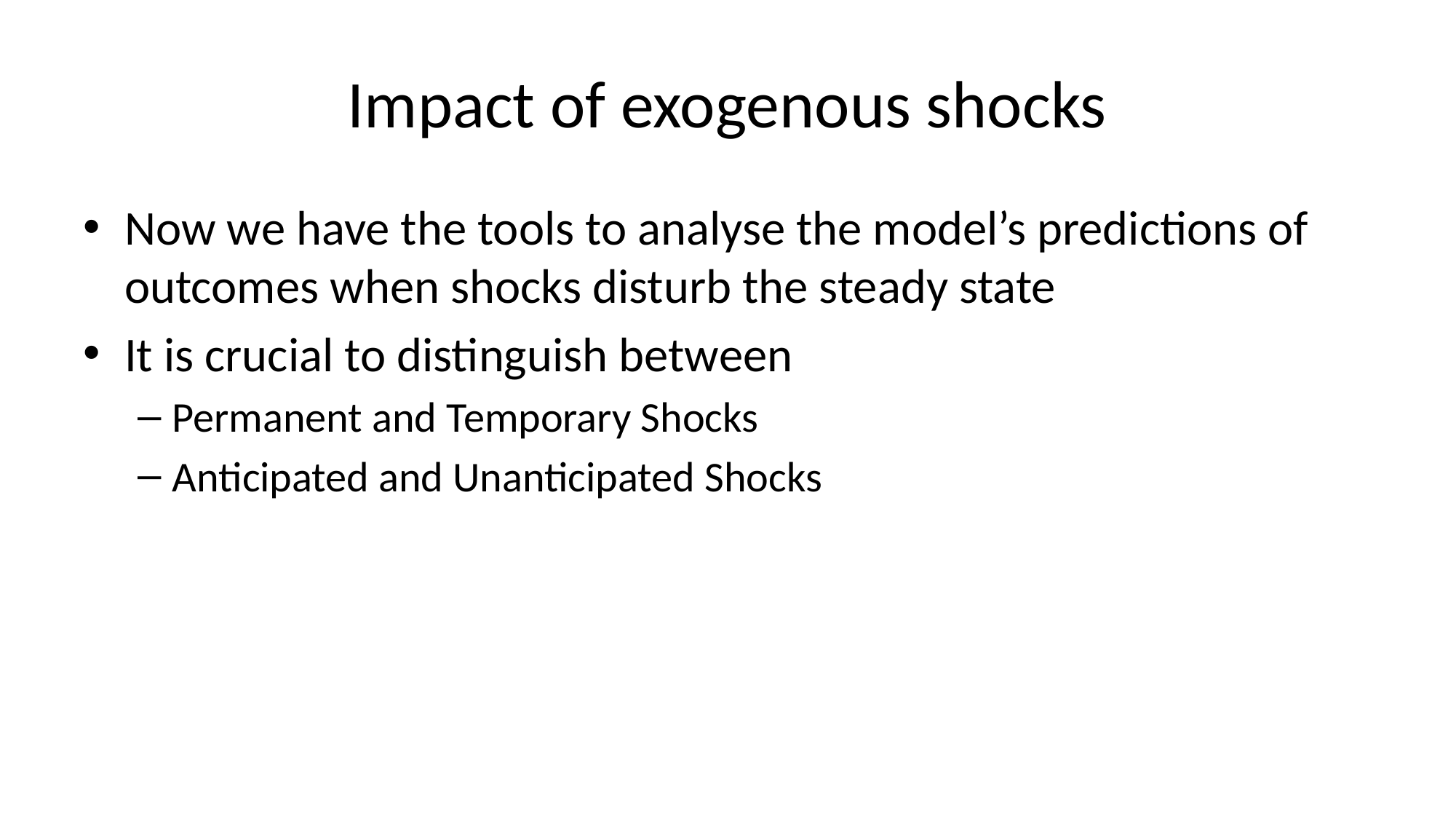

# Impact of exogenous shocks
Now we have the tools to analyse the model’s predictions of outcomes when shocks disturb the steady state
It is crucial to distinguish between
Permanent and Temporary Shocks
Anticipated and Unanticipated Shocks